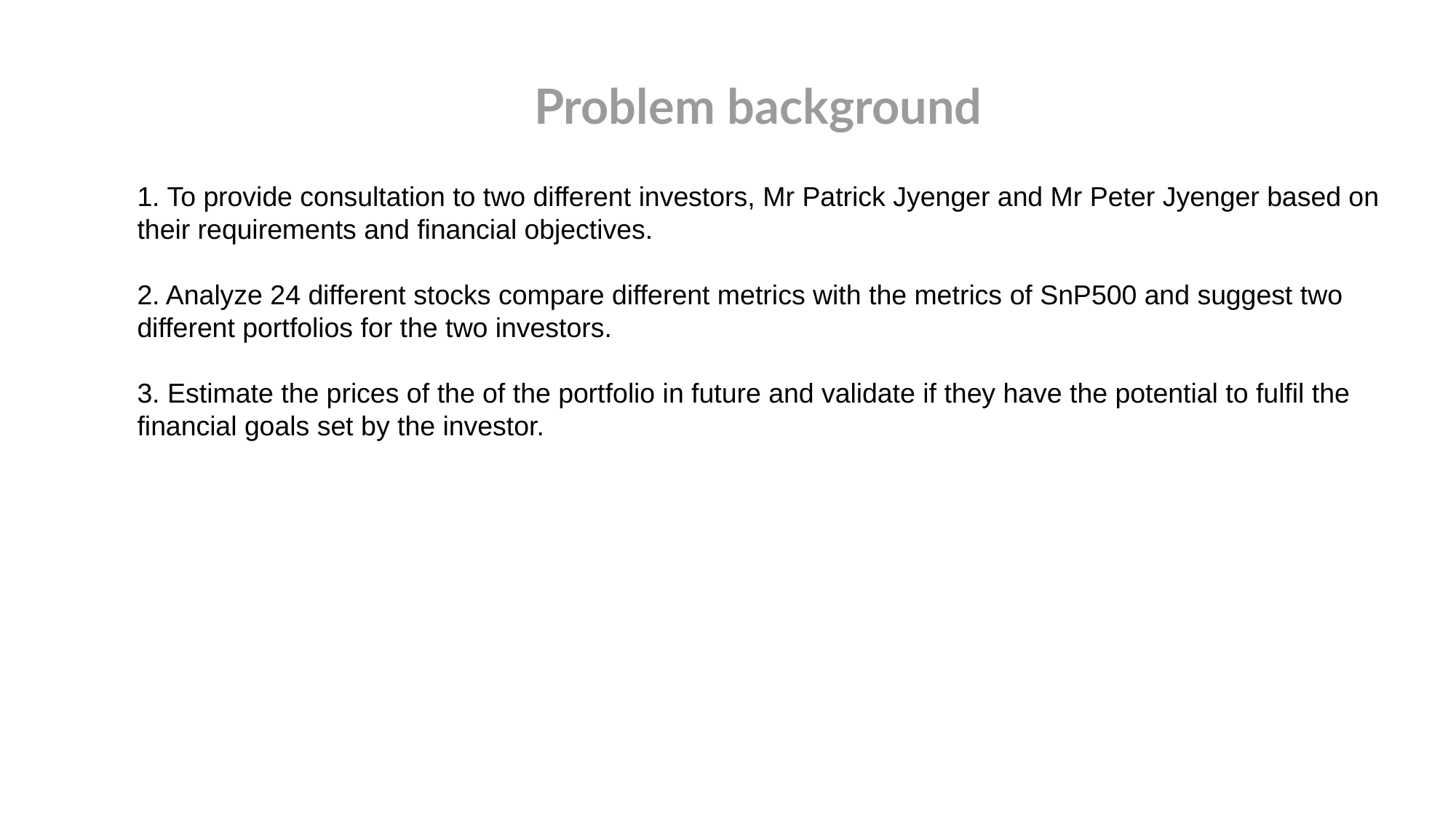

Problem background
1. To provide consultation to two different investors, Mr Patrick Jyenger and Mr Peter Jyenger based on their requirements and financial objectives.

2. Analyze 24 different stocks compare different metrics with the metrics of SnP500 and suggest two different portfolios for the two investors.

3. Estimate the prices of the of the portfolio in future and validate if they have the potential to fulfil the financial goals set by the investor.